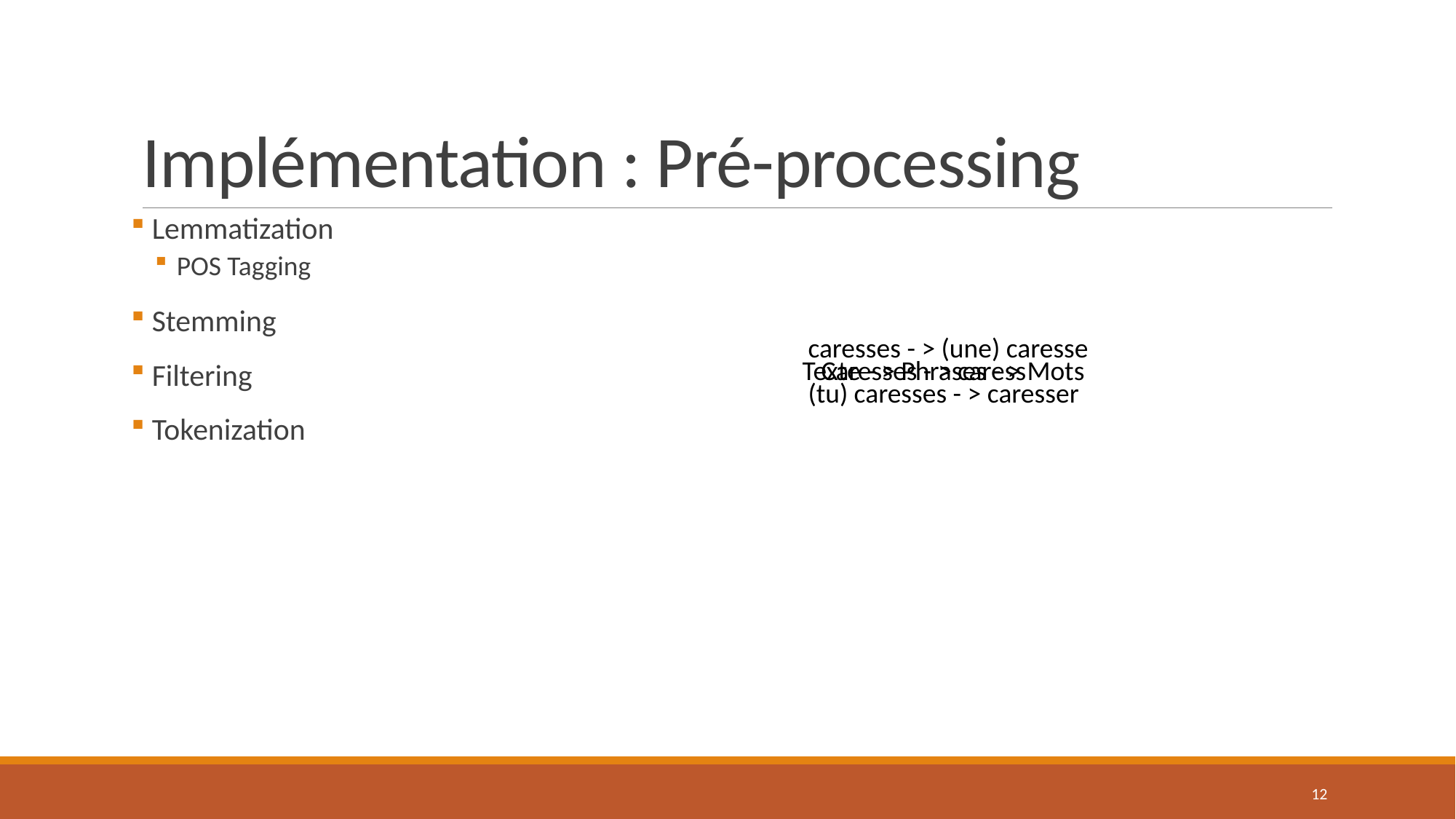

# Implémentation : Pré-processing
 Lemmatization
POS Tagging
 Stemming
 Filtering
 Tokenization

caresses - > (une) caresse
Caresses - > caress
Texte - > Phrases - > Mots
(tu) caresses - > caresser
12